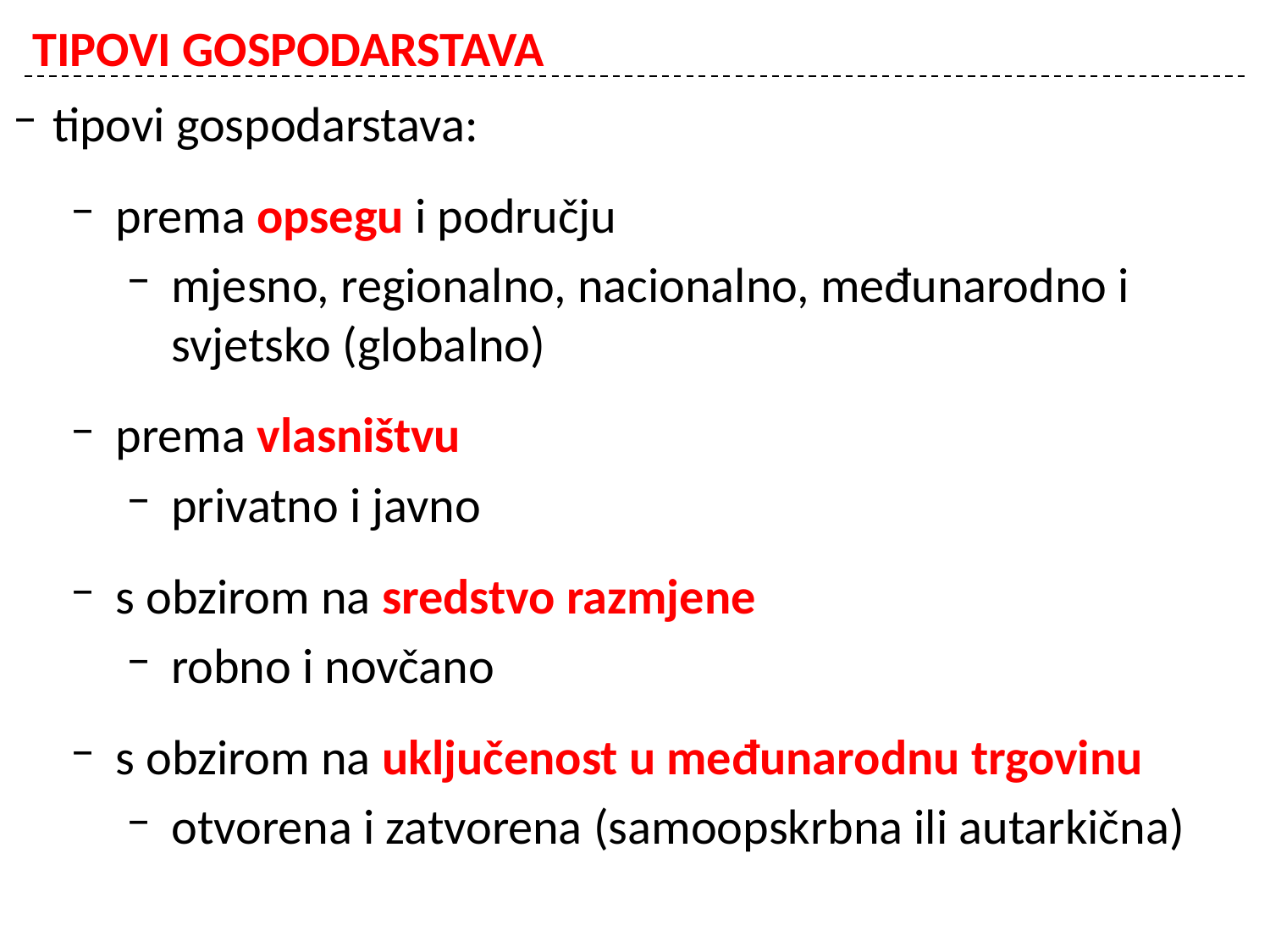

# TIPOVI GOSPODARSTAVA
tipovi gospodarstava:
prema opsegu i području
mjesno, regionalno, nacionalno, međunarodno i svjetsko (globalno)
prema vlasništvu
privatno i javno
s obzirom na sredstvo razmjene
robno i novčano
s obzirom na uključenost u međunarodnu trgovinu
otvorena i zatvorena (samoopskrbna ili autarkična)